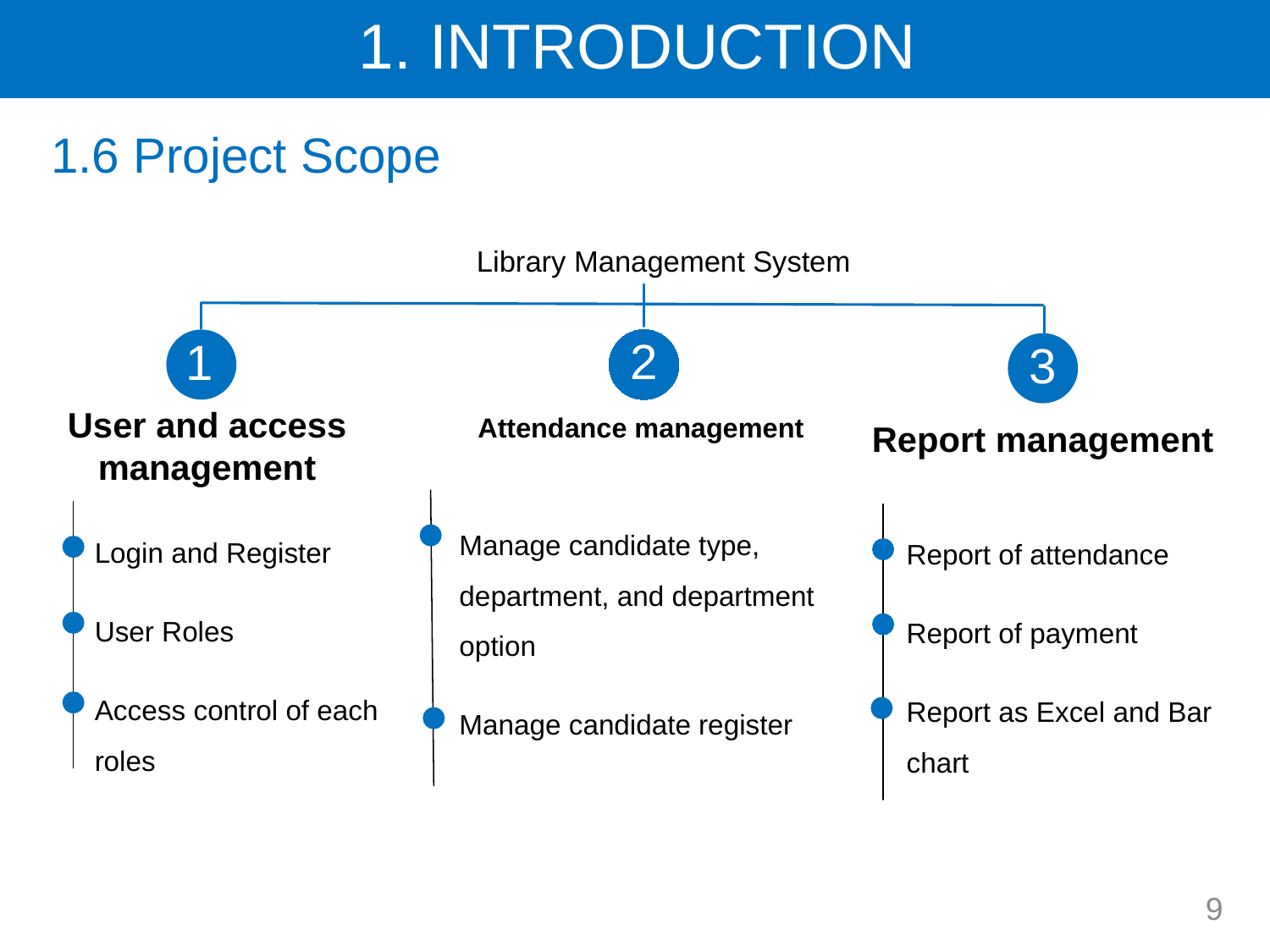

1. INTRODUCTION
1.6 Project Scope
Library Management System
2
1
3

Attendance management
Report management
User and access management

Manage candidate type, department, and department option
Manage candidate register

Login and Register
User Roles
Access control of each roles

Report of attendance
Report of payment
Report as Excel and Bar chart
9